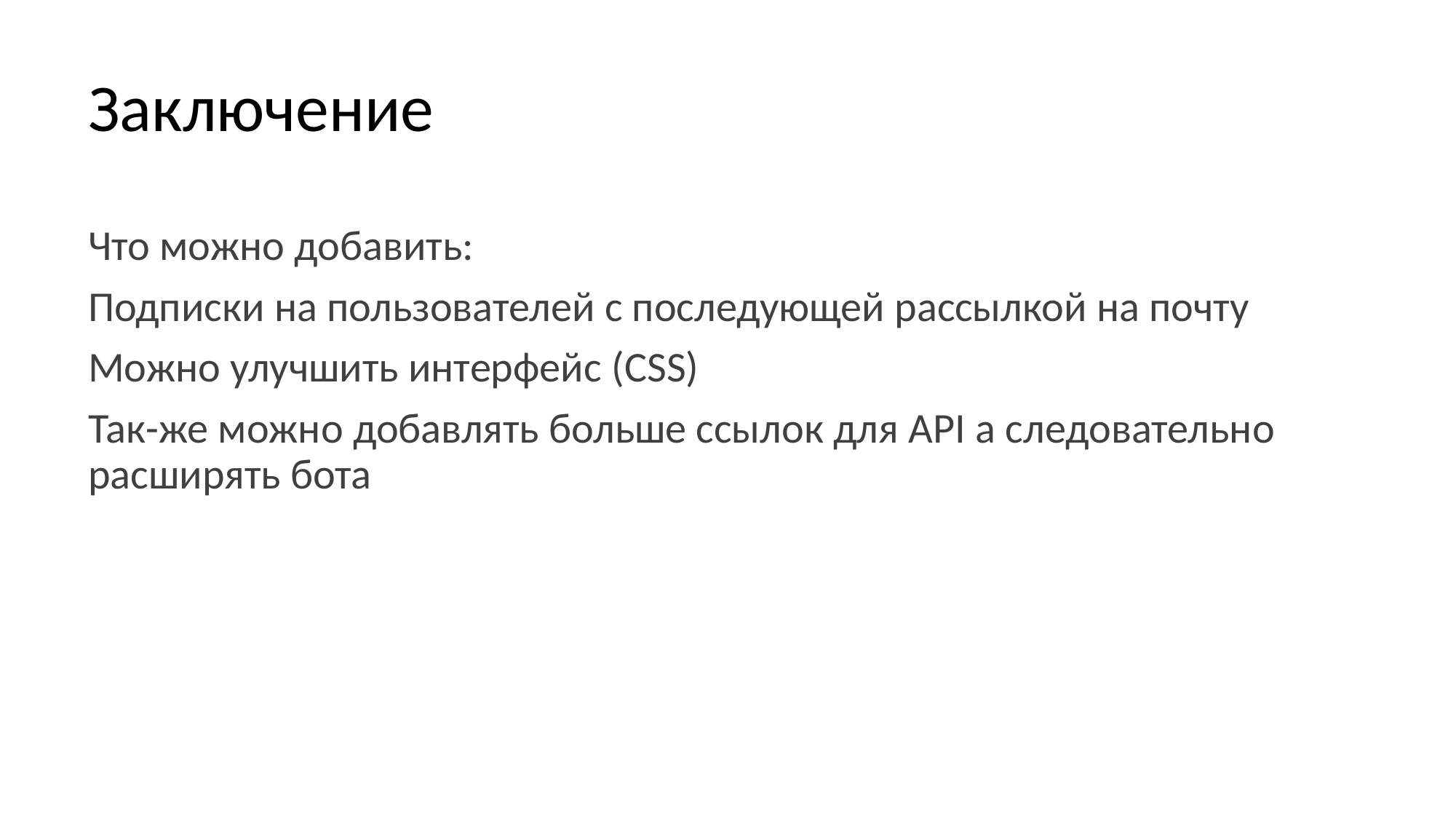

# Заключение
Что можно добавить:
Подписки на пользователей с последующей рассылкой на почту
Можно улучшить интерфейс (CSS)
Так-же можно добавлять больше ссылок для API а следовательно расширять бота